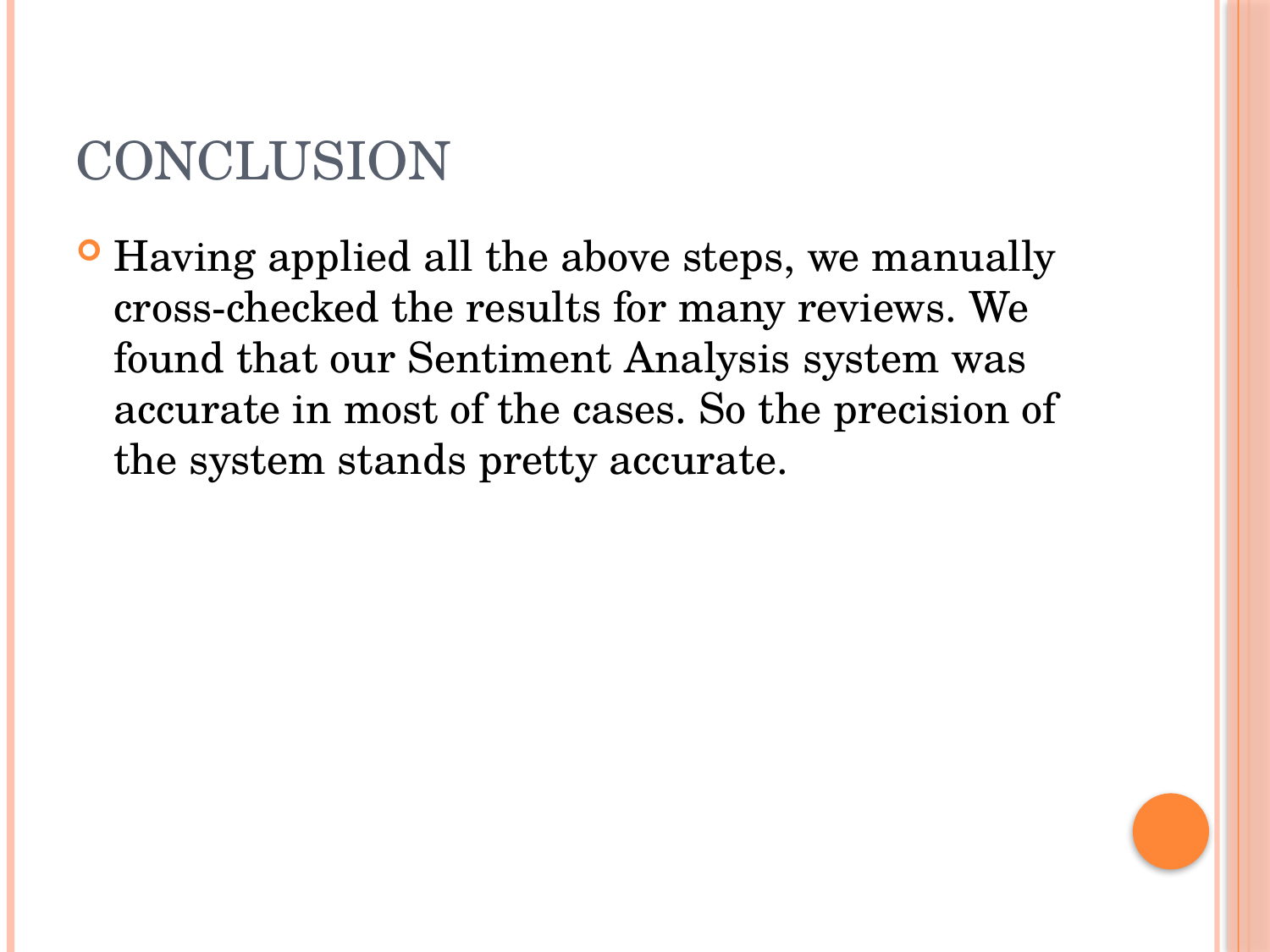

# conclusion
Having applied all the above steps, we manually cross-checked the results for many reviews. We found that our Sentiment Analysis system was accurate in most of the cases. So the precision of the system stands pretty accurate.